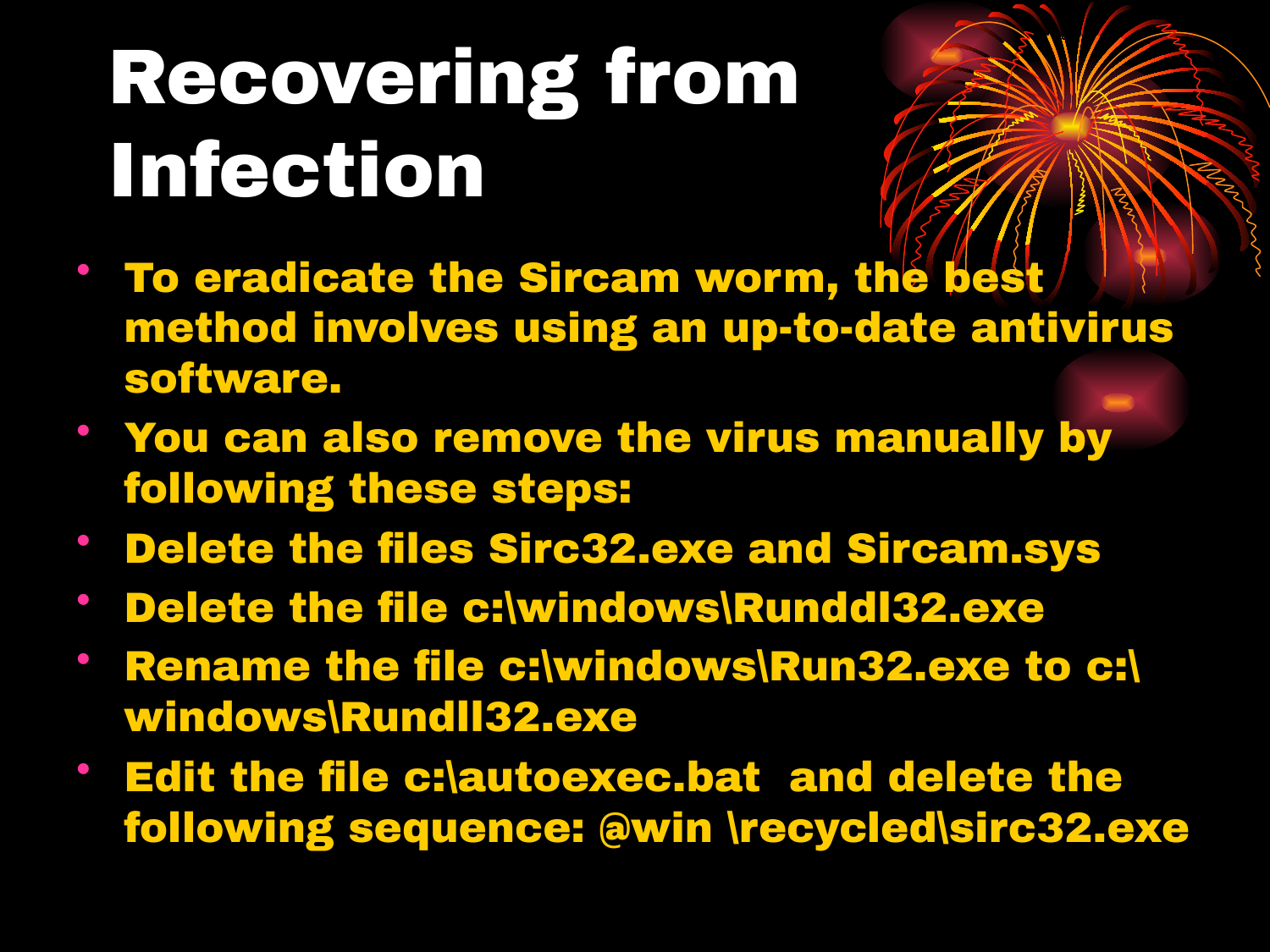

Recovering from Infection
To eradicate the Sircam worm, the best method involves using an up-to-date antivirus software.
You can also remove the virus manually by following these steps:
Delete the files Sirc32.exe and Sircam.sys
Delete the file c:\windows\Runddl32.exe
Rename the file c:\windows\Run32.exe to c:\windows\Rundll32.exe
Edit the file c:\autoexec.bat  and delete the following sequence: @win \recycled\sirc32.exe